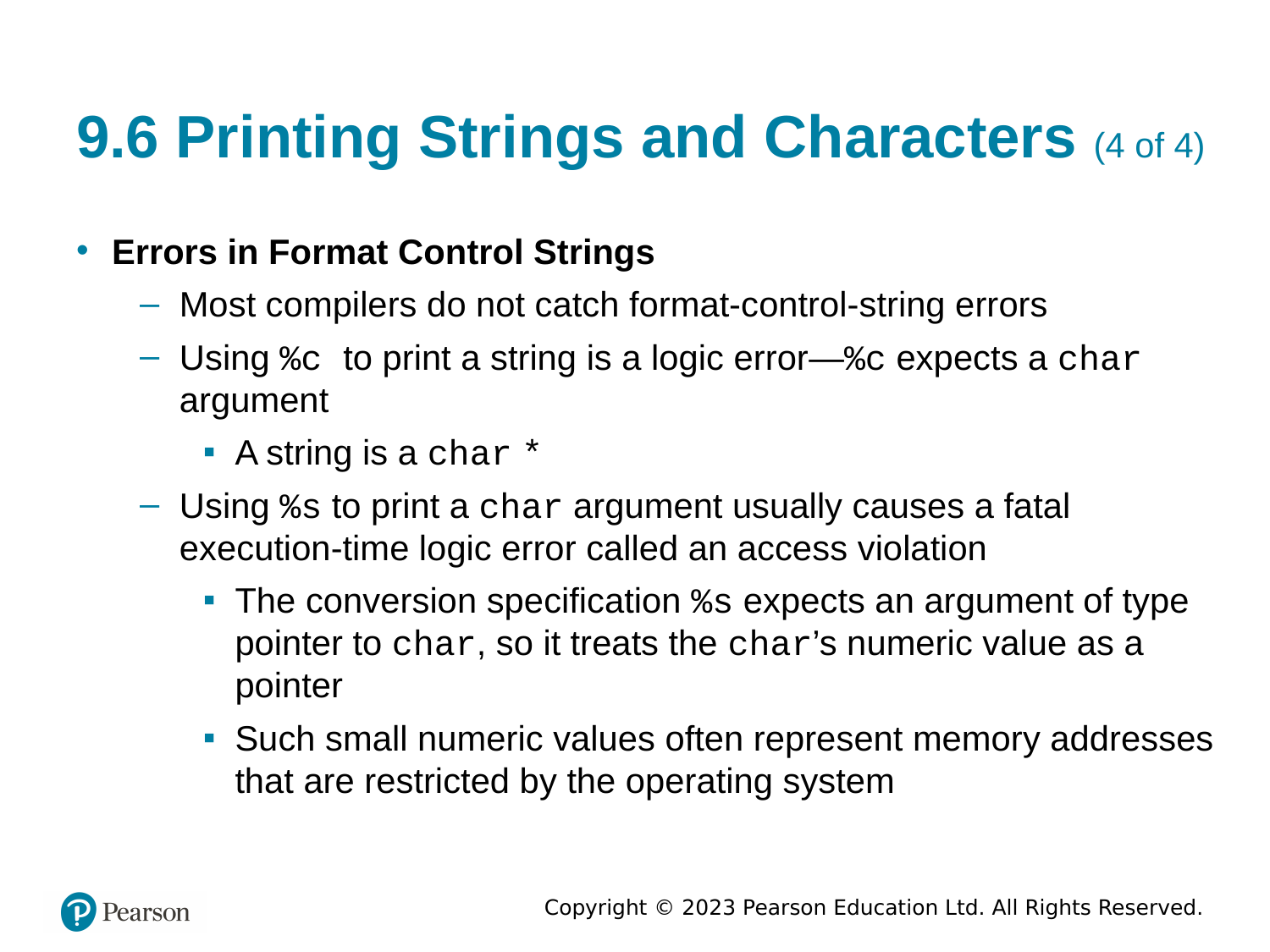

# 9.6 Printing Strings and Characters (4 of 4)
Errors in Format Control Strings
Most compilers do not catch format-control-string errors
Using %c to print a string is a logic error—%c expects a char argument
A string is a char *
Using %s to print a char argument usually causes a fatal execution-time logic error called an access violation
The conversion specification %s expects an argument of type pointer to char, so it treats the char’s numeric value as a pointer
Such small numeric values often represent memory addresses that are restricted by the operating system